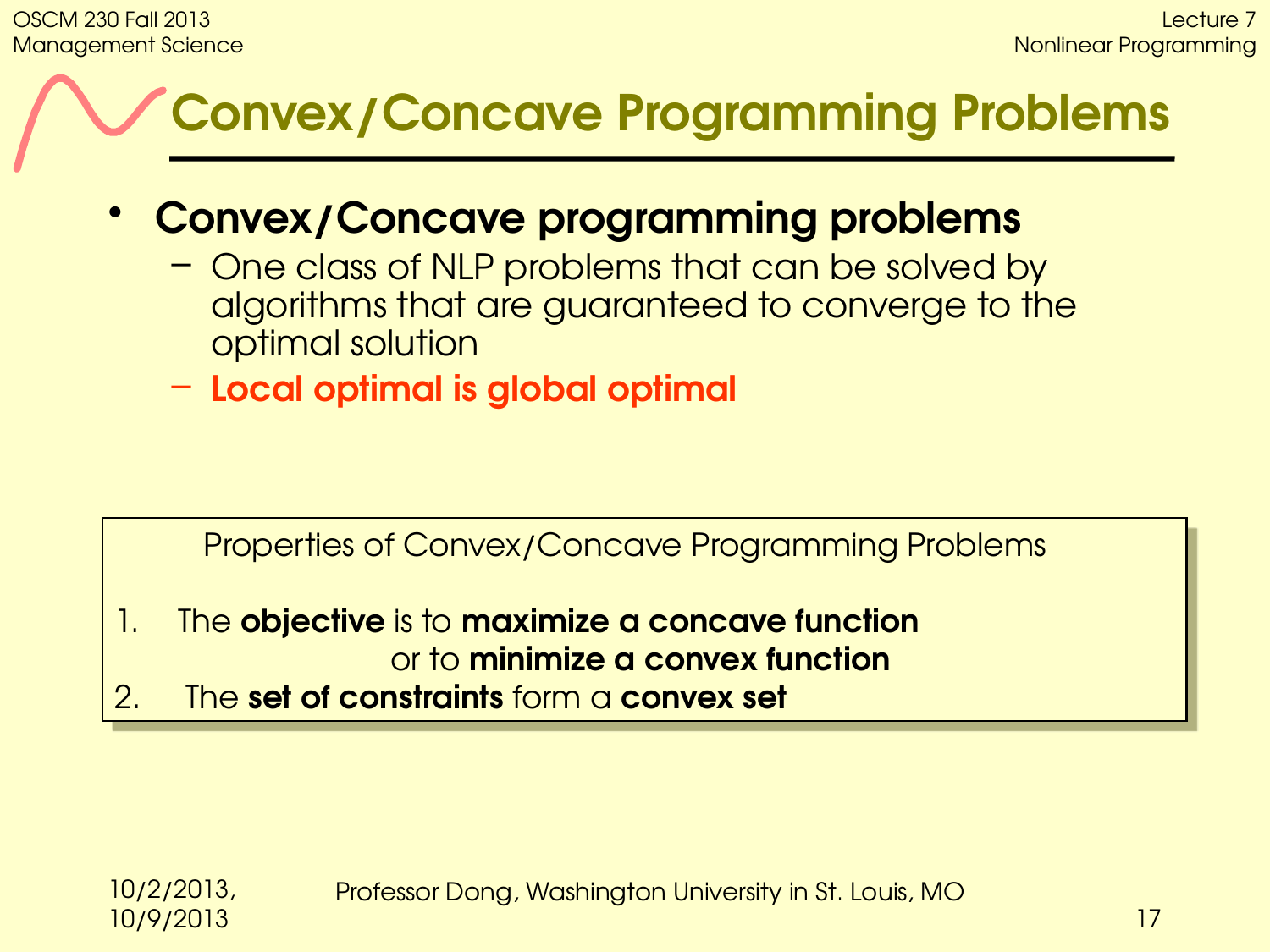

# Convex/Concave Programming Problems
Convex/Concave programming problems
One class of NLP problems that can be solved by algorithms that are guaranteed to converge to the optimal solution
Local optimal is global optimal
          Properties of Convex/Concave Programming Problems

The objective is to maximize a concave function
                               or to minimize a convex function
2.     The set of constraints form a convex set
10/2/2013,           10/9/2013

17
Professor Dong, Washington University in St. Louis, MO